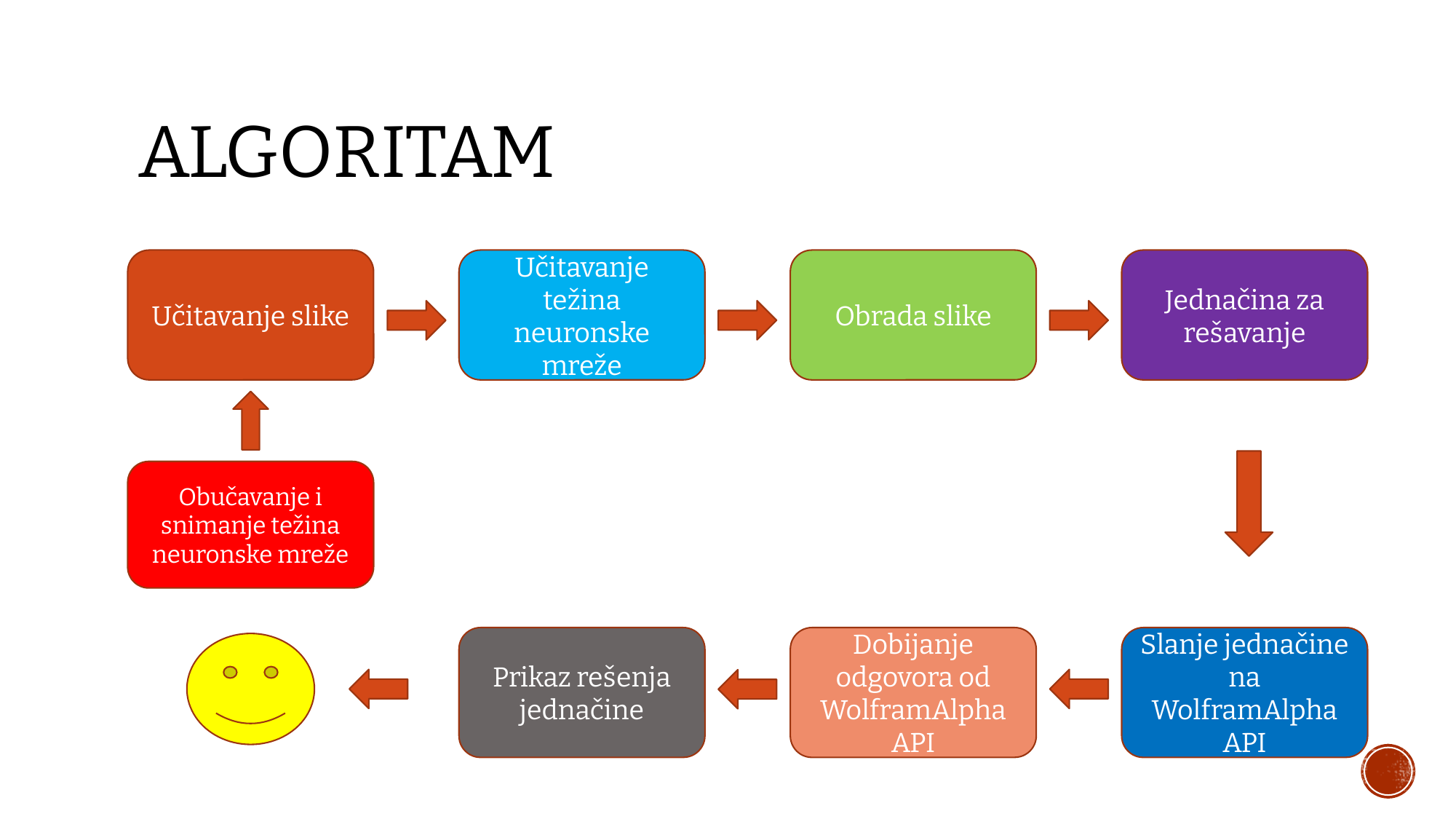

# algoritam
Učitavanje slike
Učitavanje težina neuronske mreže
Obrada slike
Jednačina za rešavanje

Obučavanje i snimanje težina neuronske mreže

Prikaz rešenja jednačine
Dobijanje odgovora od WolframAlpha API
Slanje jednačine na WolframAlpha API